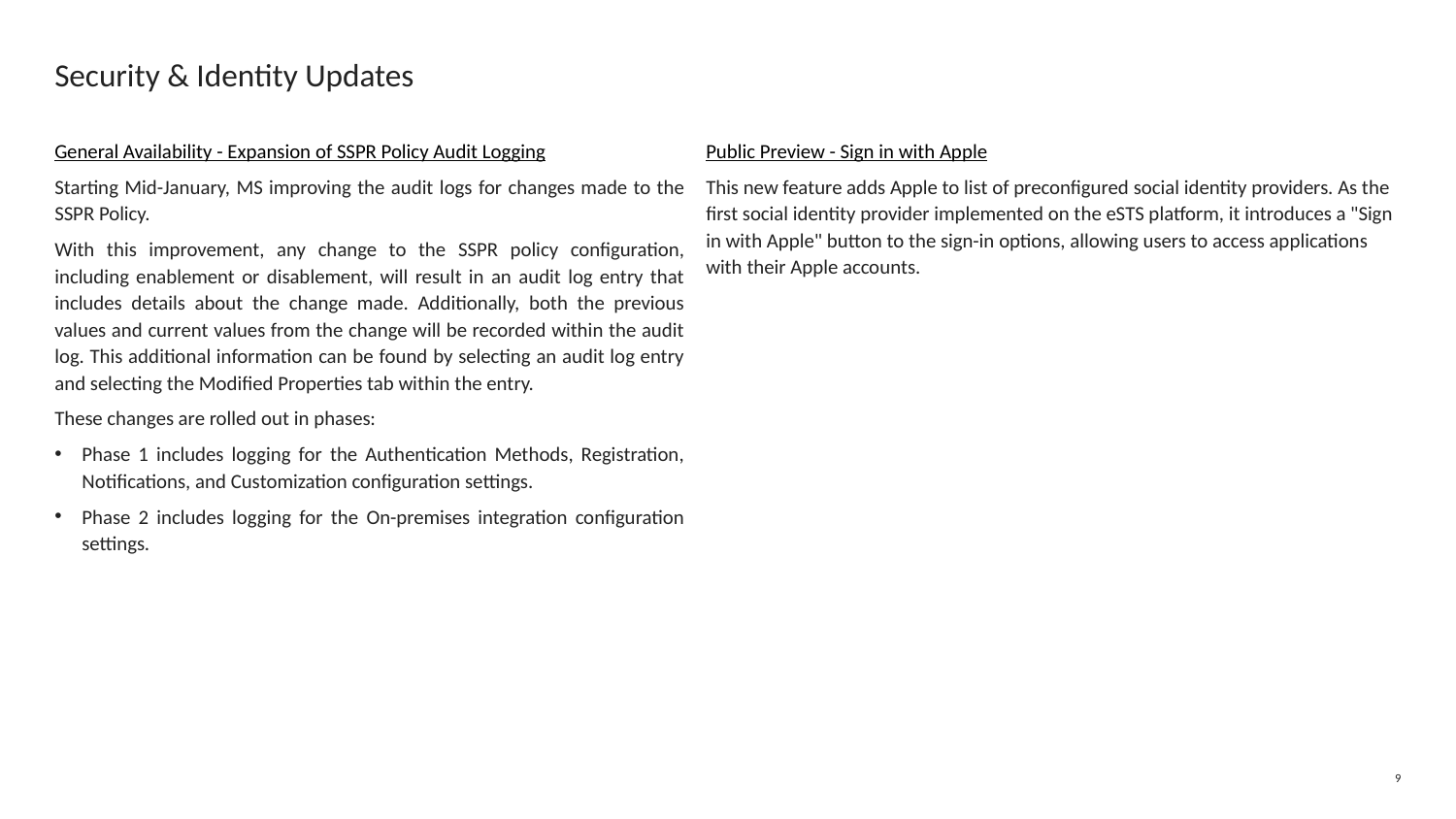

# Security & Identity Updates
General Availability - Expansion of SSPR Policy Audit Logging
Starting Mid-January, MS improving the audit logs for changes made to the SSPR Policy.
With this improvement, any change to the SSPR policy configuration, including enablement or disablement, will result in an audit log entry that includes details about the change made. Additionally, both the previous values and current values from the change will be recorded within the audit log. This additional information can be found by selecting an audit log entry and selecting the Modified Properties tab within the entry.
These changes are rolled out in phases:
Phase 1 includes logging for the Authentication Methods, Registration, Notifications, and Customization configuration settings.
Phase 2 includes logging for the On-premises integration configuration settings.
Public Preview - Sign in with Apple
This new feature adds Apple to list of preconfigured social identity providers. As the first social identity provider implemented on the eSTS platform, it introduces a "Sign in with Apple" button to the sign-in options, allowing users to access applications with their Apple accounts.